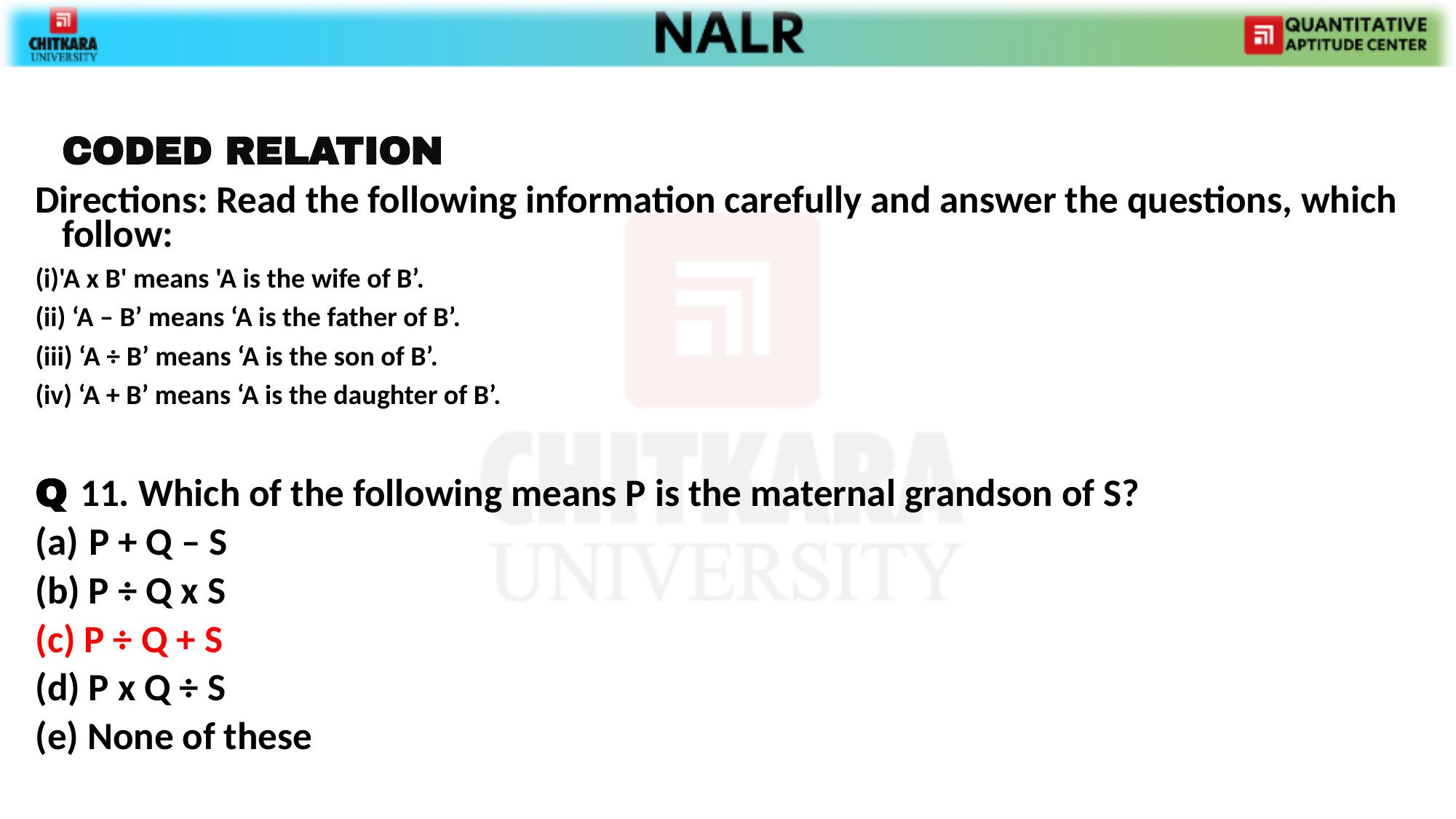

CODED RELATION
Directions: Read the following information carefully and answer the questions, which follow:
(i)'A x B' means 'A is the wife of B’.
(ii) ‘A – B’ means ‘A is the father of B’.
(iii) ‘A ÷ B’ means ‘A is the son of B’.
(iv) ‘A + B’ means ‘A is the daughter of B’.

Q 11. Which of the following means P is the maternal grandson of S?
P + Q – S
(b) P ÷ Q x S
(c) P ÷ Q + S
(d) P x Q ÷ S
(e) None of these